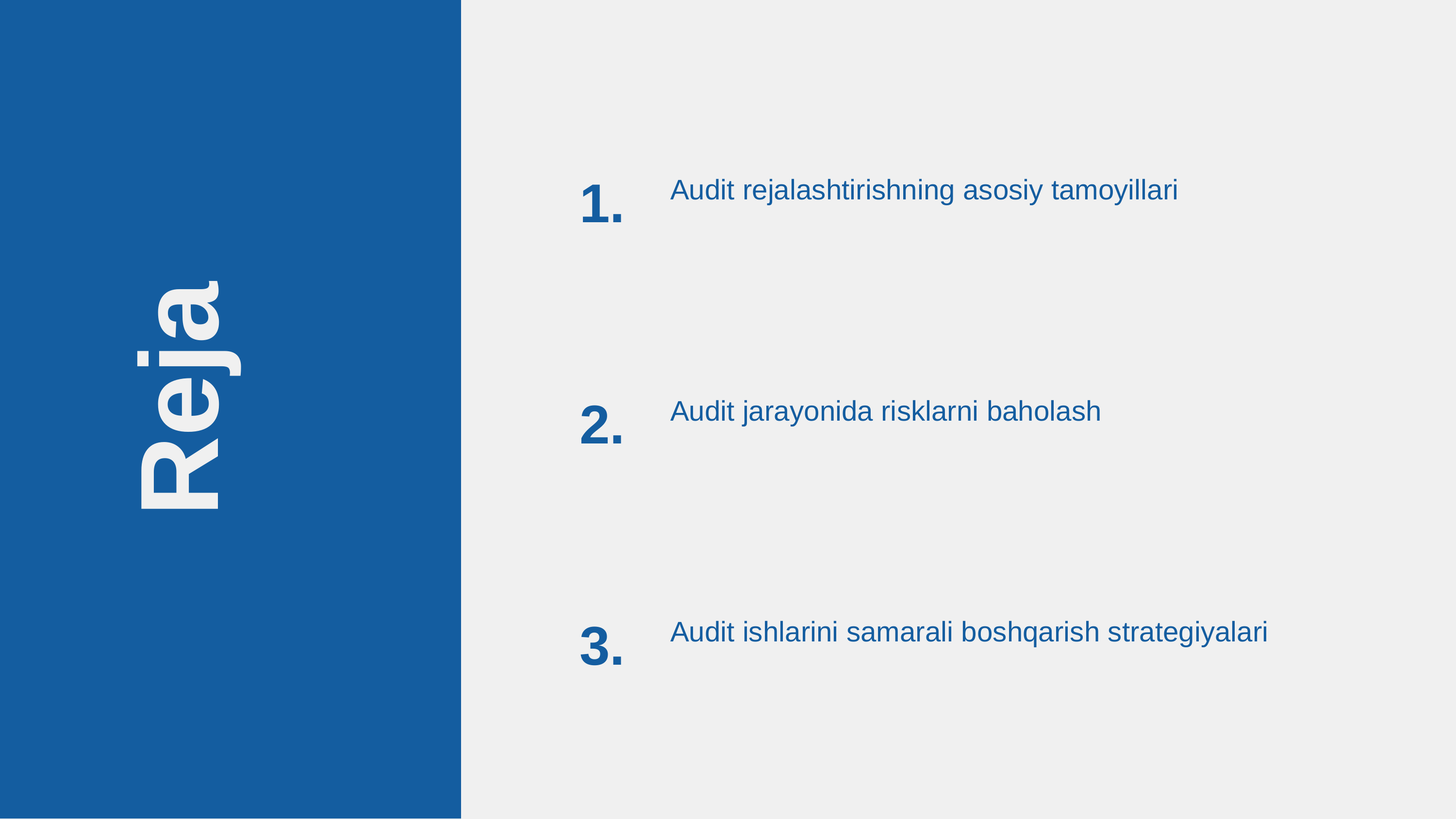

Audit rejalashtirishning asosiy tamoyillari
Reja
Audit jarayonida risklarni baholash
Audit ishlarini samarali boshqarish strategiyalari